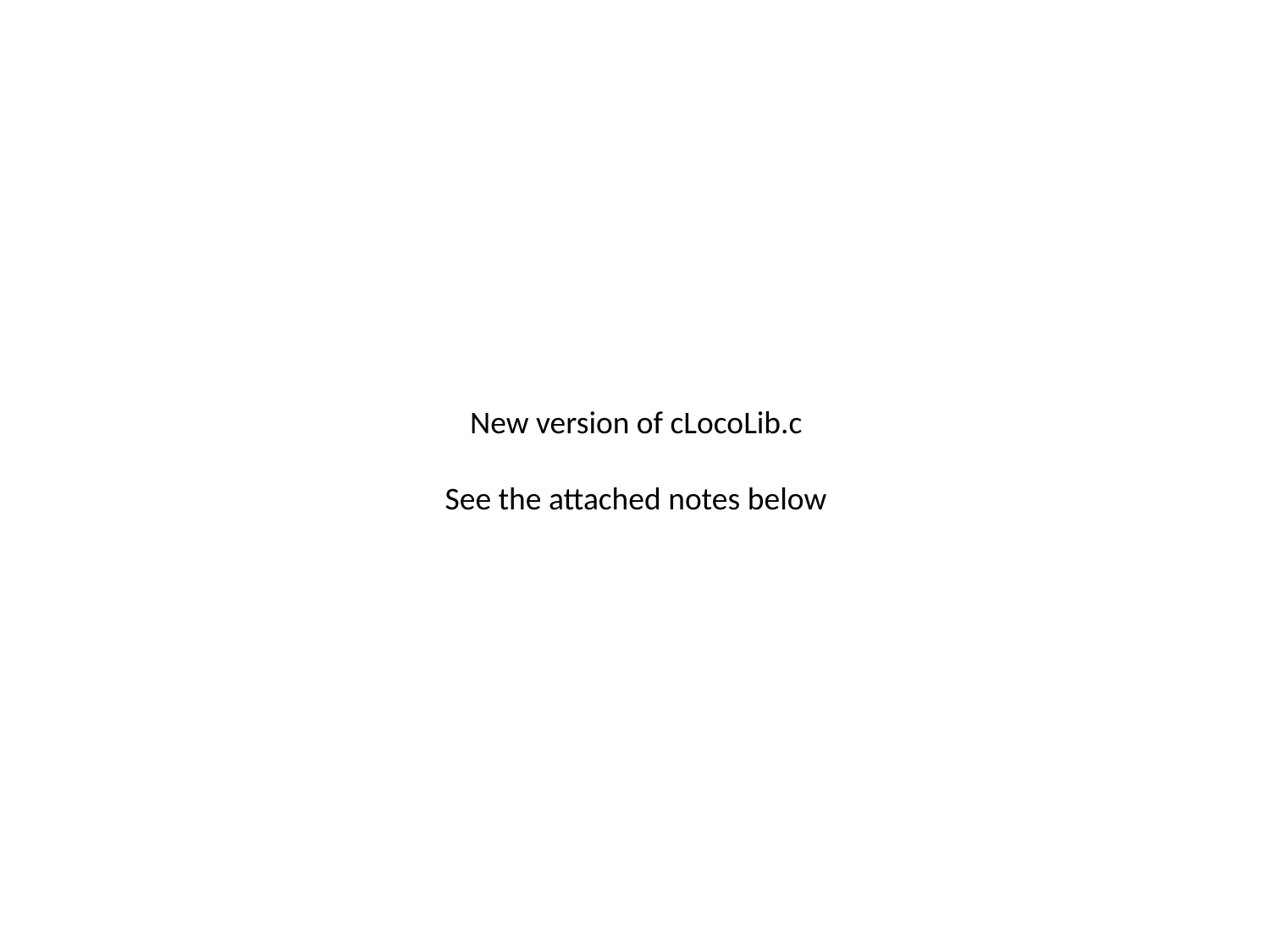

New version of cLocoLib.c

See the attached notes below